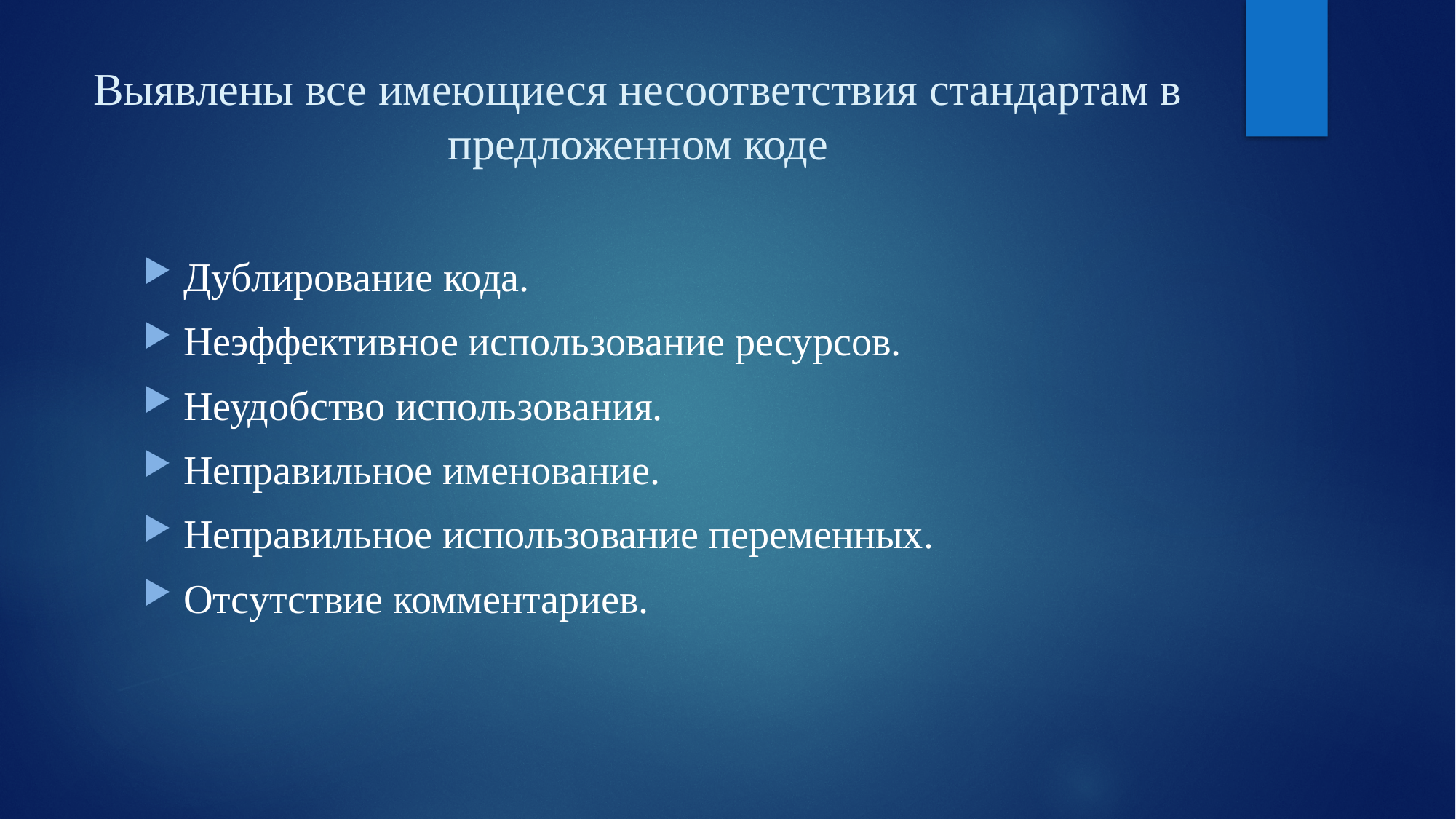

# Выявлены все имеющиеся несоответствия стандартам в предложенном коде
Дублирование кода.
Неэффективное использование ресурсов.
Неудобство использования.
Неправильное именование.
Неправильное использование переменных.
Отсутствие комментариев.